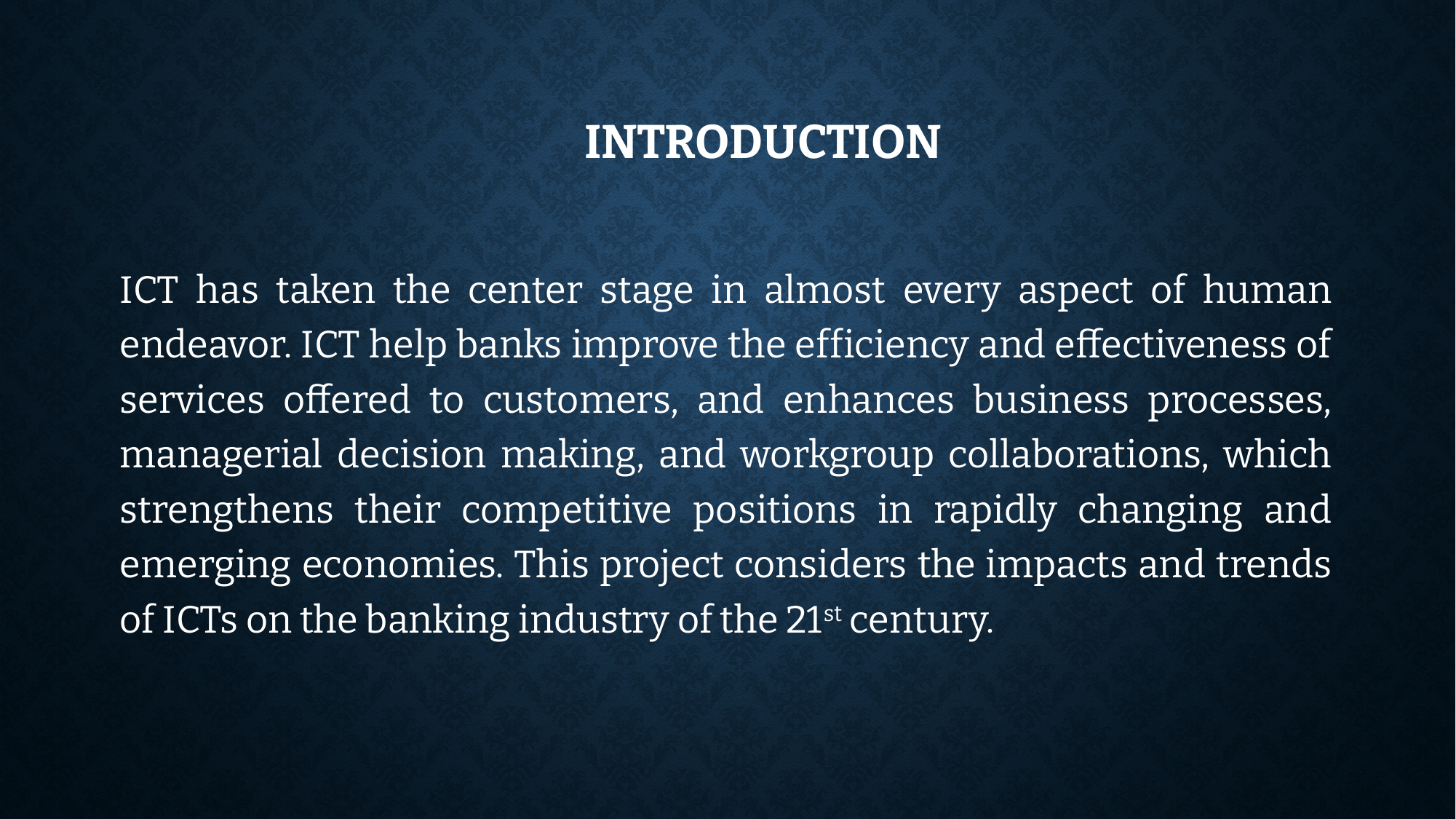

# INTRODUCTION
ICT has taken the center stage in almost every aspect of human endeavor. ICT help banks improve the efficiency and effectiveness of services offered to customers, and enhances business processes, managerial decision making, and workgroup collaborations, which strengthens their competitive positions in rapidly changing and emerging economies. This project considers the impacts and trends of ICTs on the banking industry of the 21st century.